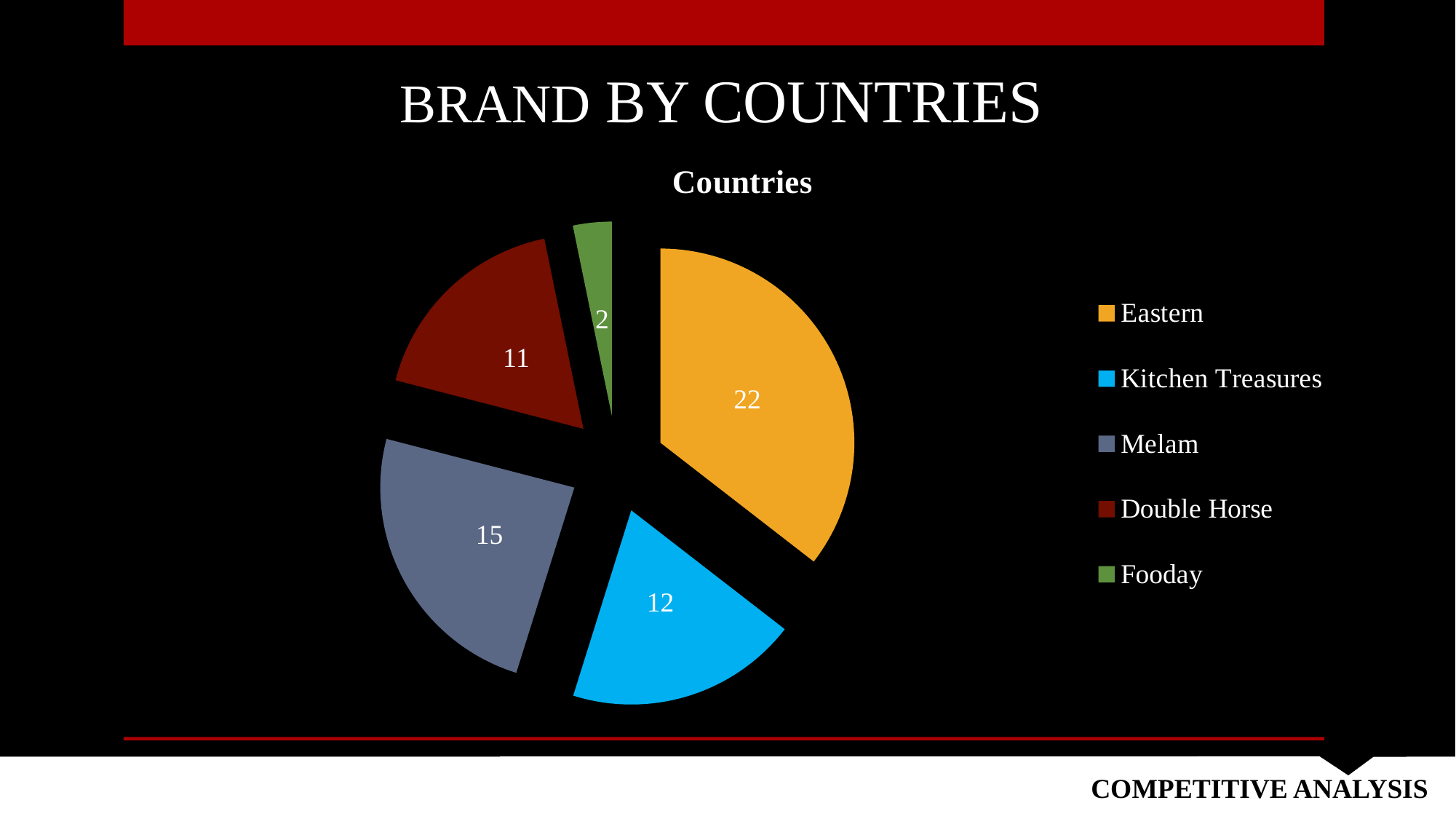

# BRAND BY COUNTRIES

### Chart:

| Category | Countries |
|---|---|
| Eastern | 22.0 |
| Kitchen Treasures | 12.0 |
| Melam | 15.0 |
| Double Horse | 11.0 |
| Fooday | 2.0 |

COMPETITIVE ANALYSIS